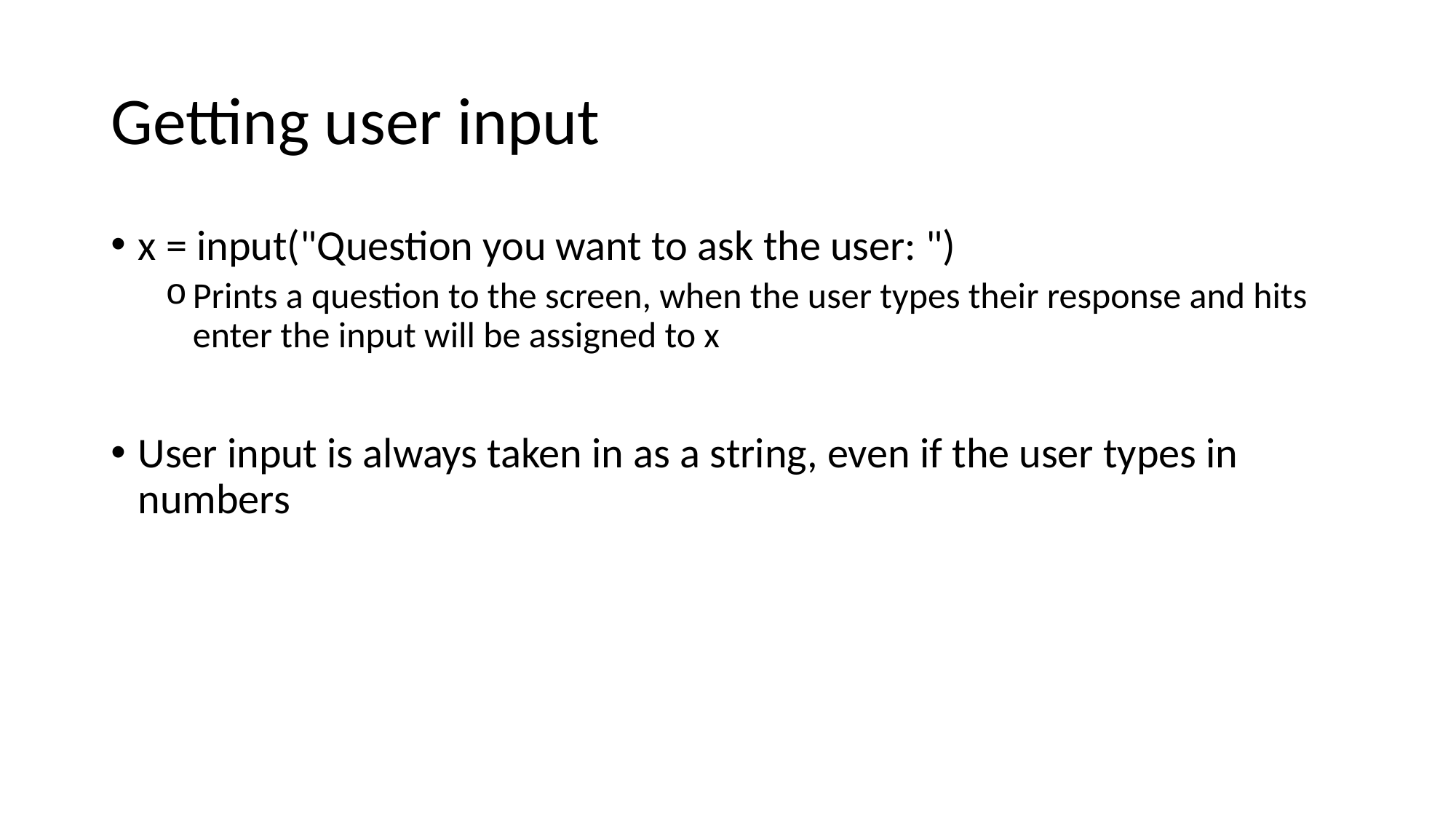

# Getting user input
x = input("Question you want to ask the user: ")
Prints a question to the screen, when the user types their response and hits enter the input will be assigned to x

User input is always taken in as a string, even if the user types in numbers